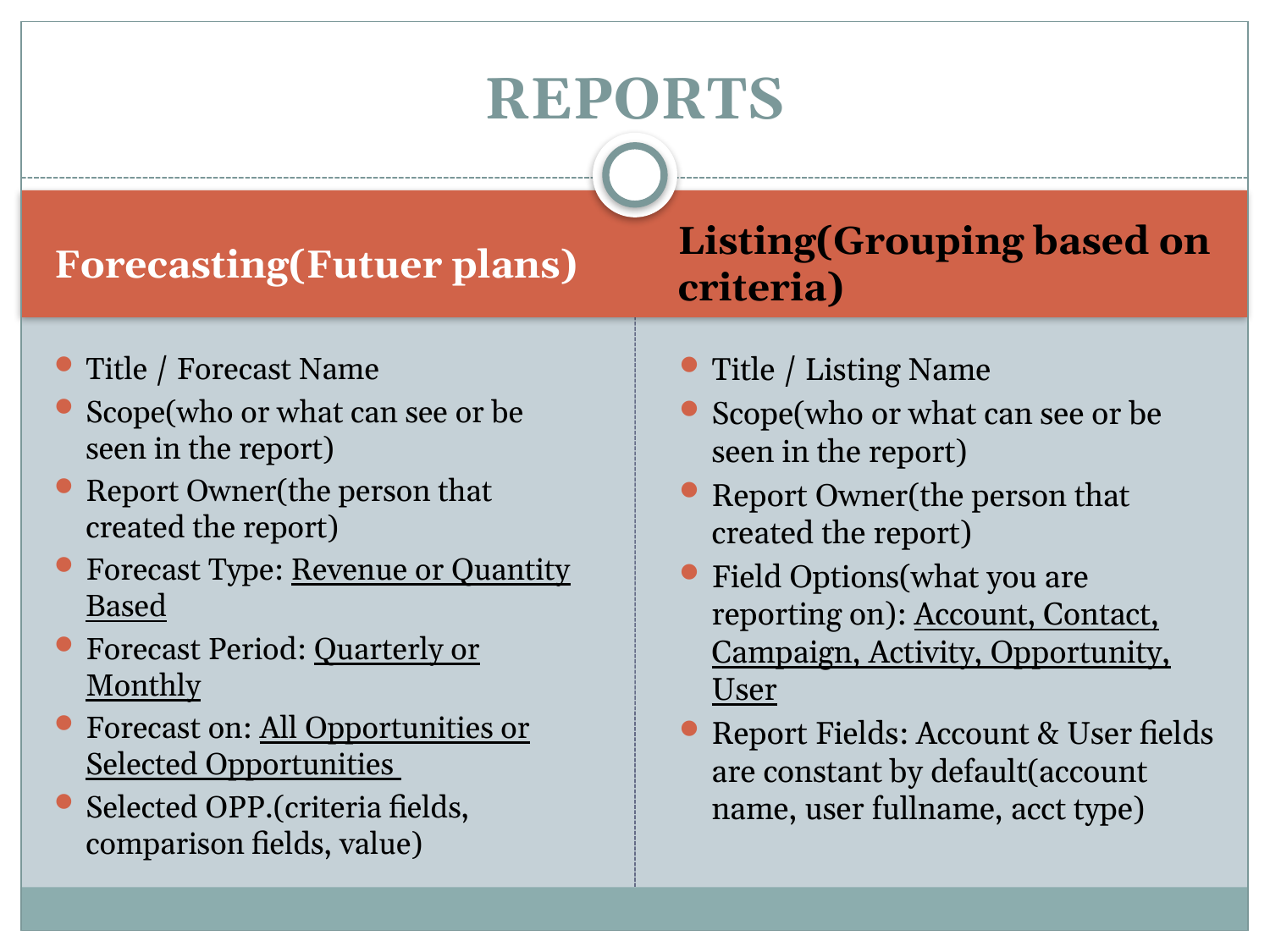

# REPORTS
Forecasting(Futuer plans)
Listing(Grouping based on criteria)
Title / Forecast Name
Scope(who or what can see or be seen in the report)
Report Owner(the person that created the report)
Forecast Type: Revenue or Quantity Based
Forecast Period: Quarterly or Monthly
Forecast on: All Opportunities or Selected Opportunities
Selected OPP.(criteria fields, comparison fields, value)

Title / Listing Name
Scope(who or what can see or be seen in the report)
Report Owner(the person that created the report)
Field Options(what you are reporting on): Account, Contact, Campaign, Activity, Opportunity, User
Report Fields: Account & User fields are constant by default(account name, user fullname, acct type)